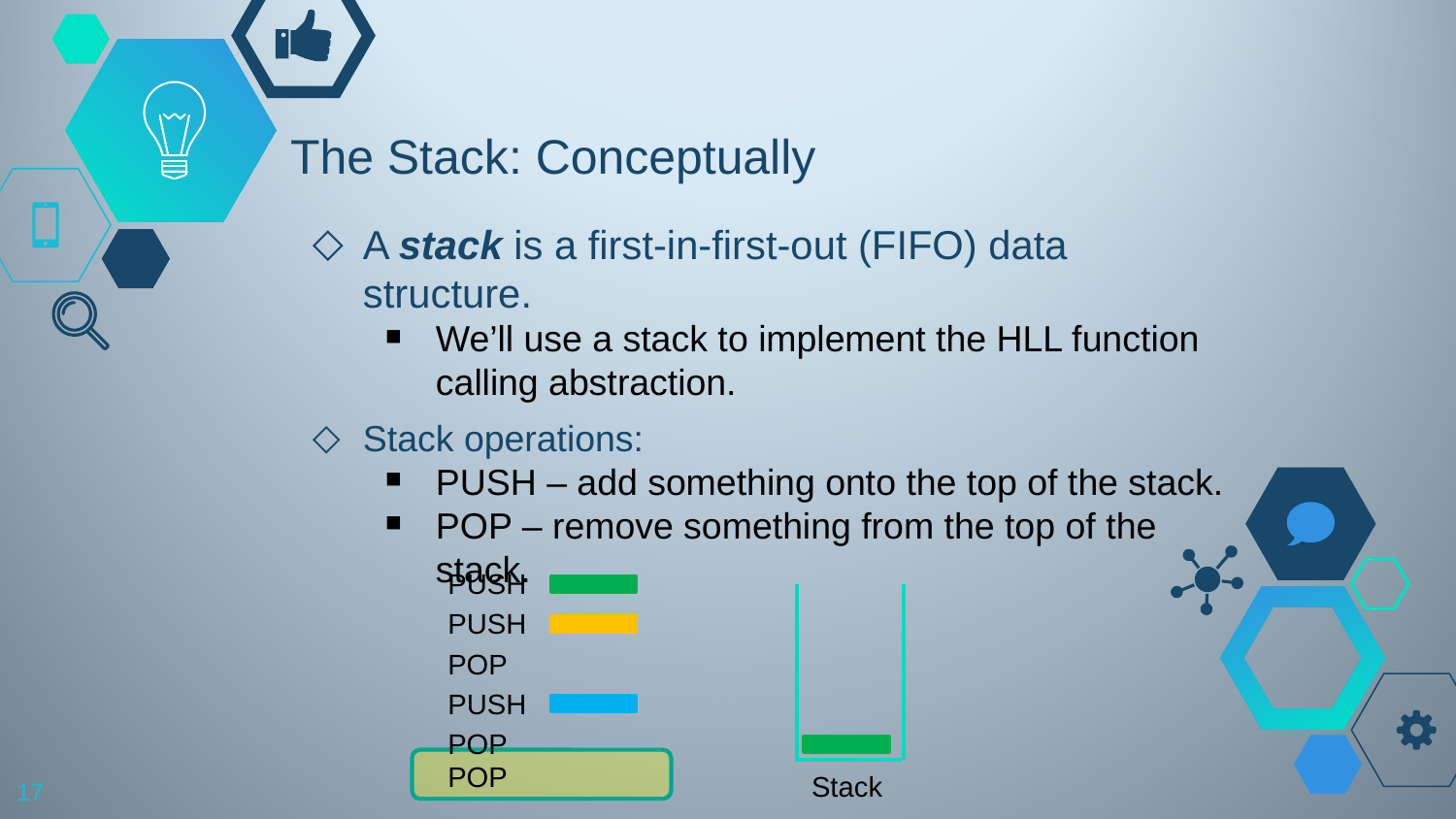

# The Stack: Conceptually
A stack is a first-in-first-out (FIFO) data structure.
We’ll use a stack to implement the HLL function calling abstraction.
Stack operations:
PUSH – add something onto the top of the stack.
POP – remove something from the top of the stack.
PUSH

PUSH

POP
PUSH

POP
POP

17
Stack